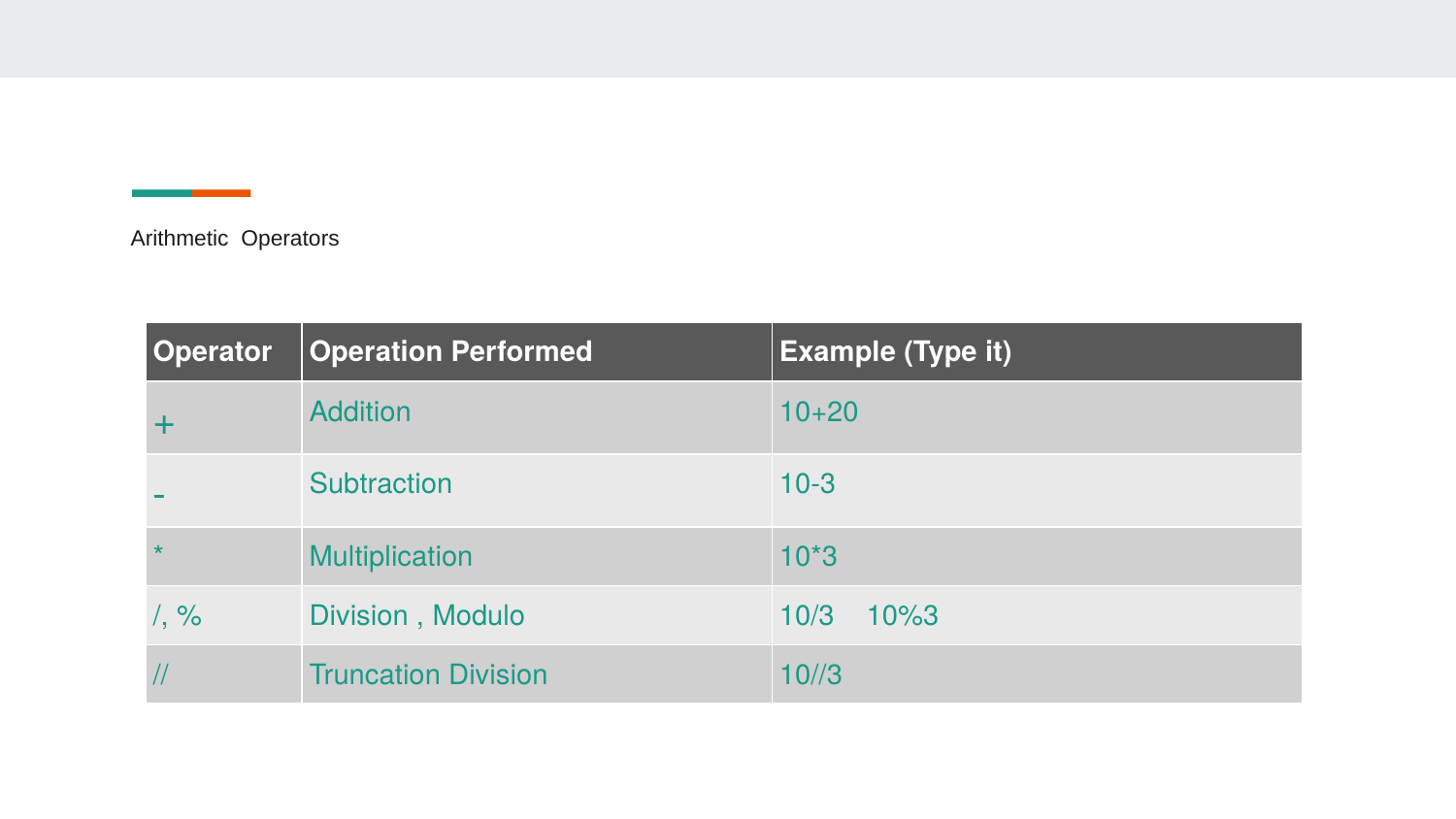

# Arithmetic  Operators
| Operator | Operation Performed | Example (Type it) |
| --- | --- | --- |
| + | Addition | 10+20 |
| - | Subtraction | 10-3 |
| \* | Multiplication | 10\*3 |
| /, % | Division , Modulo | 10/3 10%3 |
| // | Truncation Division | 10//3 |